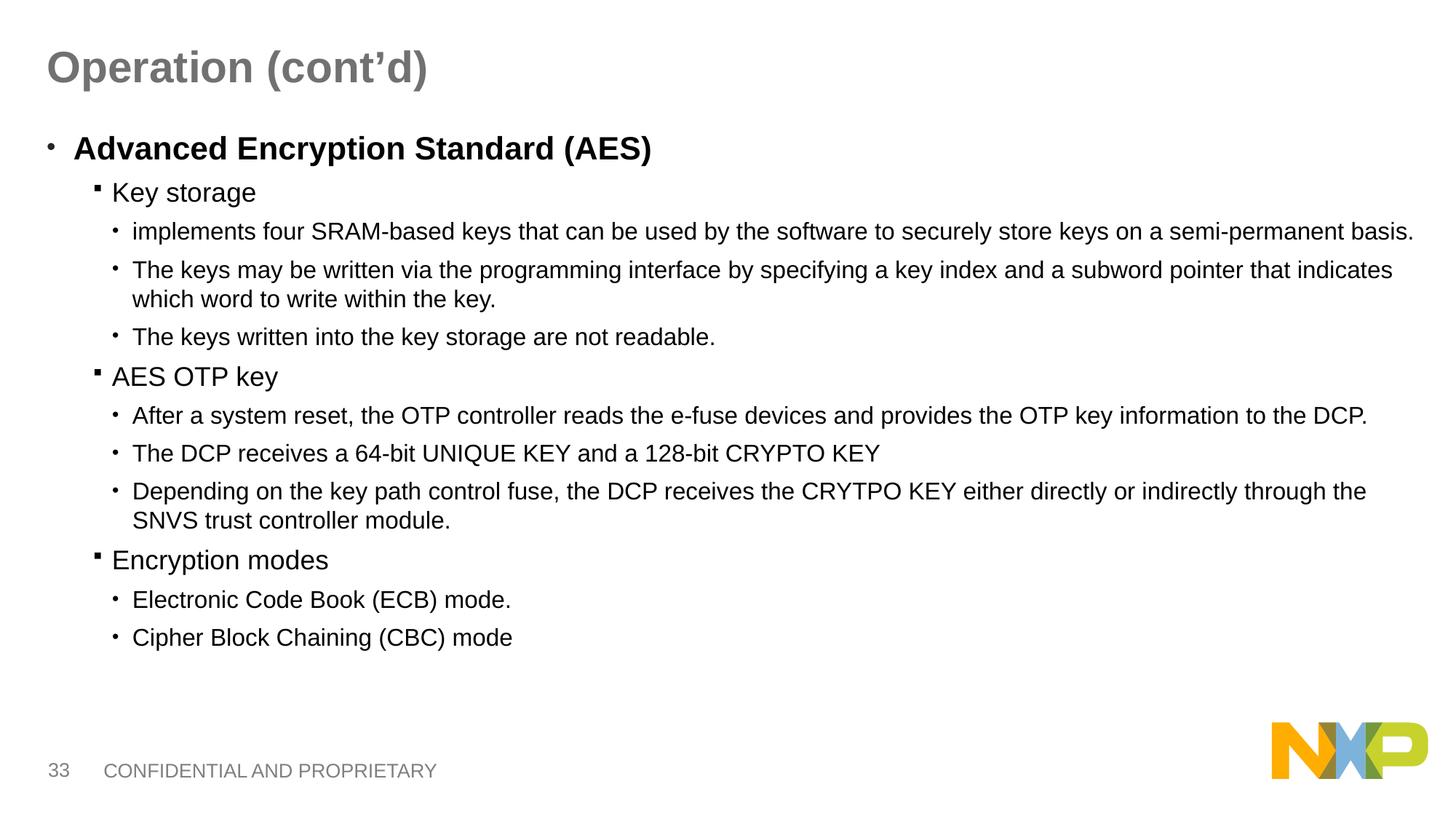

# Operation (cont’d)
Advanced Encryption Standard (AES)
Key storage
implements four SRAM-based keys that can be used by the software to securely store keys on a semi-permanent basis.
The keys may be written via the programming interface by specifying a key index and a subword pointer that indicates which word to write within the key.
The keys written into the key storage are not readable.
AES OTP key
After a system reset, the OTP controller reads the e-fuse devices and provides the OTP key information to the DCP.
The DCP receives a 64-bit UNIQUE KEY and a 128-bit CRYPTO KEY
Depending on the key path control fuse, the DCP receives the CRYTPO KEY either directly or indirectly through the SNVS trust controller module.
Encryption modes
Electronic Code Book (ECB) mode.
Cipher Block Chaining (CBC) mode